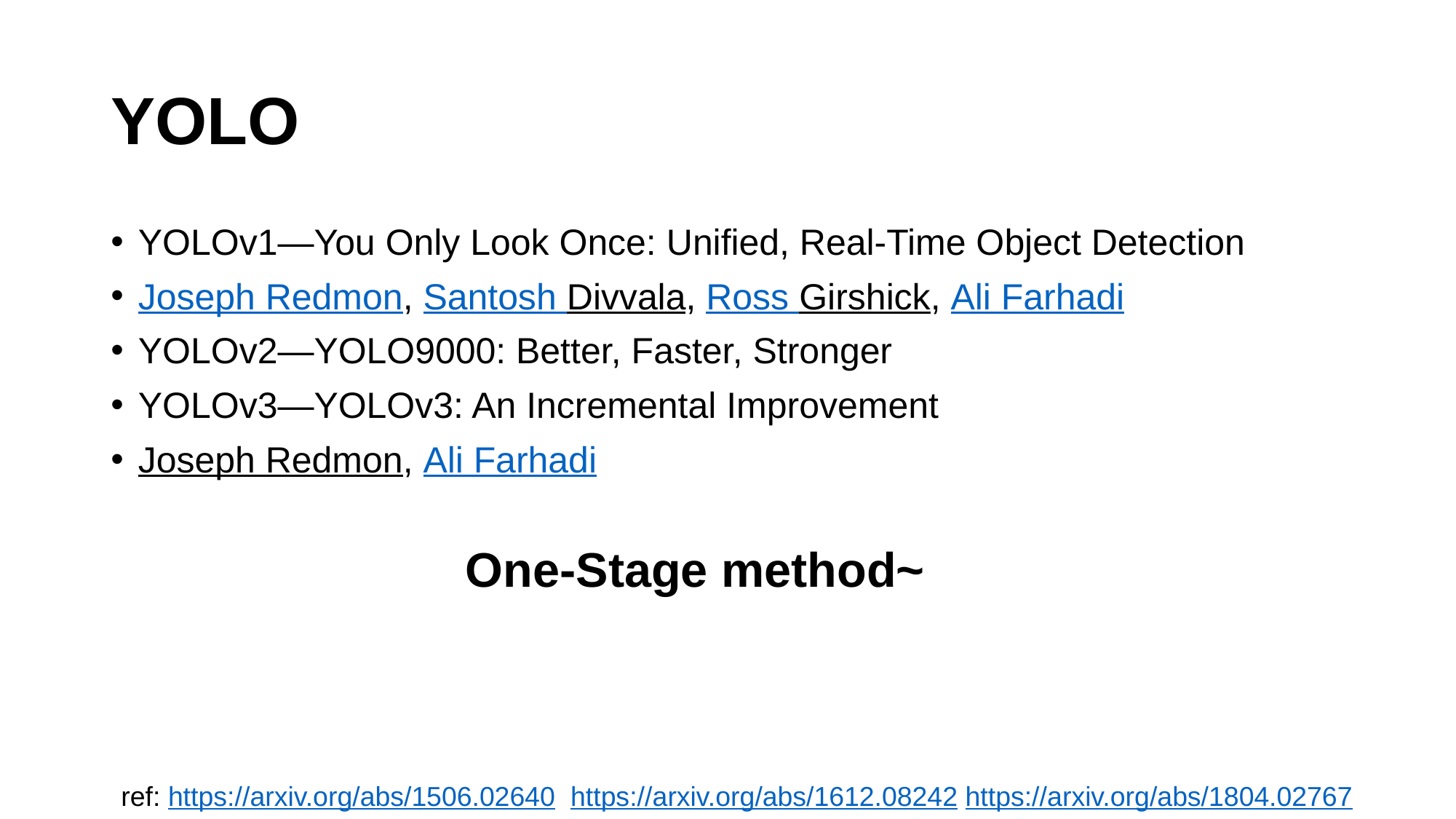

# YOLO
YOLOv1—You Only Look Once: Unified, Real-Time Object Detection
Joseph Redmon, Santosh Divvala, Ross Girshick, Ali Farhadi
YOLOv2—YOLO9000: Better, Faster, Stronger
YOLOv3—YOLOv3: An Incremental Improvement
Joseph Redmon, Ali Farhadi

One-Stage method~
ref: https://arxiv.org/abs/1506.02640  https://arxiv.org/abs/1612.08242 https://arxiv.org/abs/1804.02767